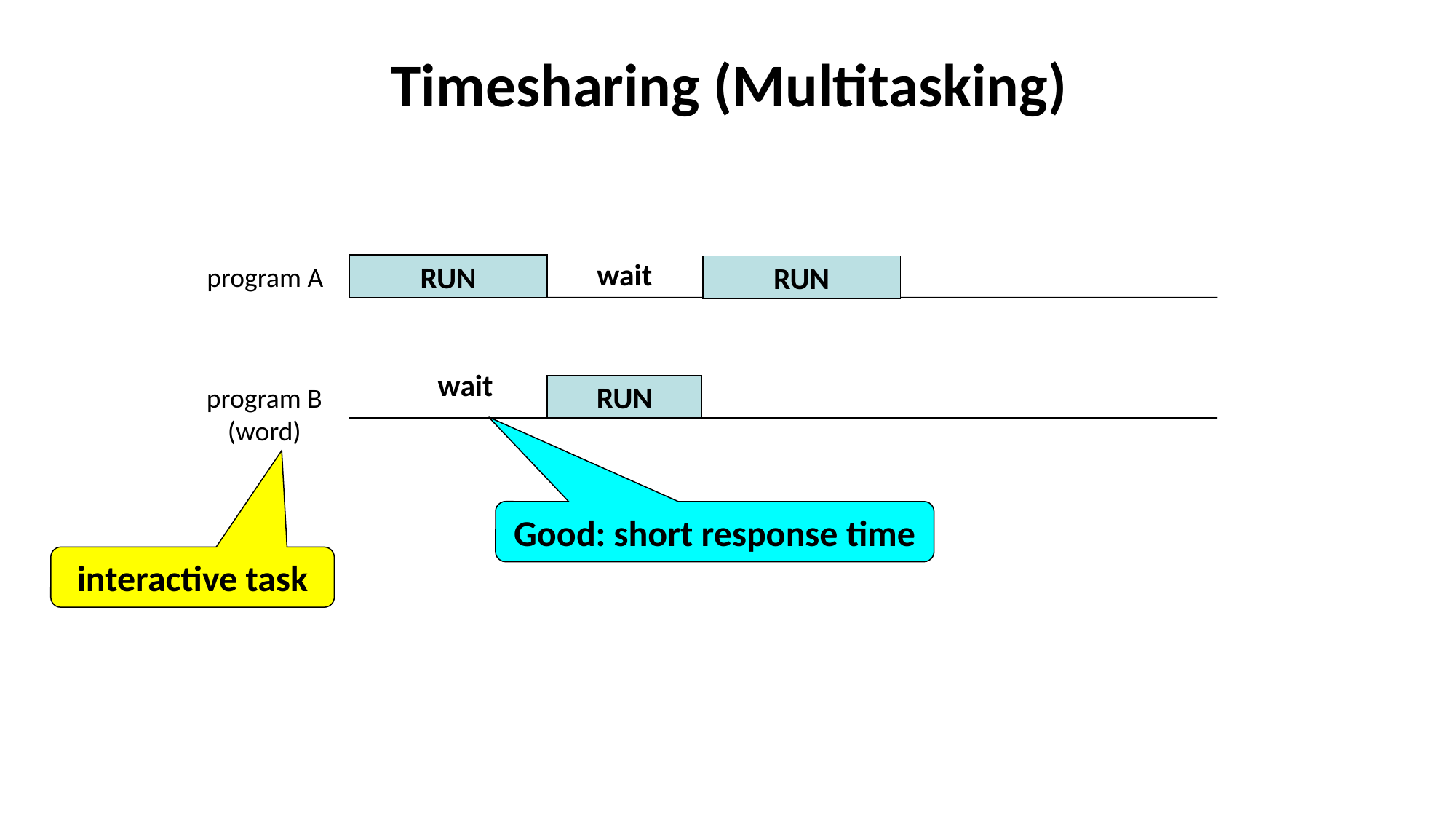

# Timesharing (Multitasking)
wait
program A
RUN
RUN

wait
program B
(word)
RUN

Good: short response time
interactive task